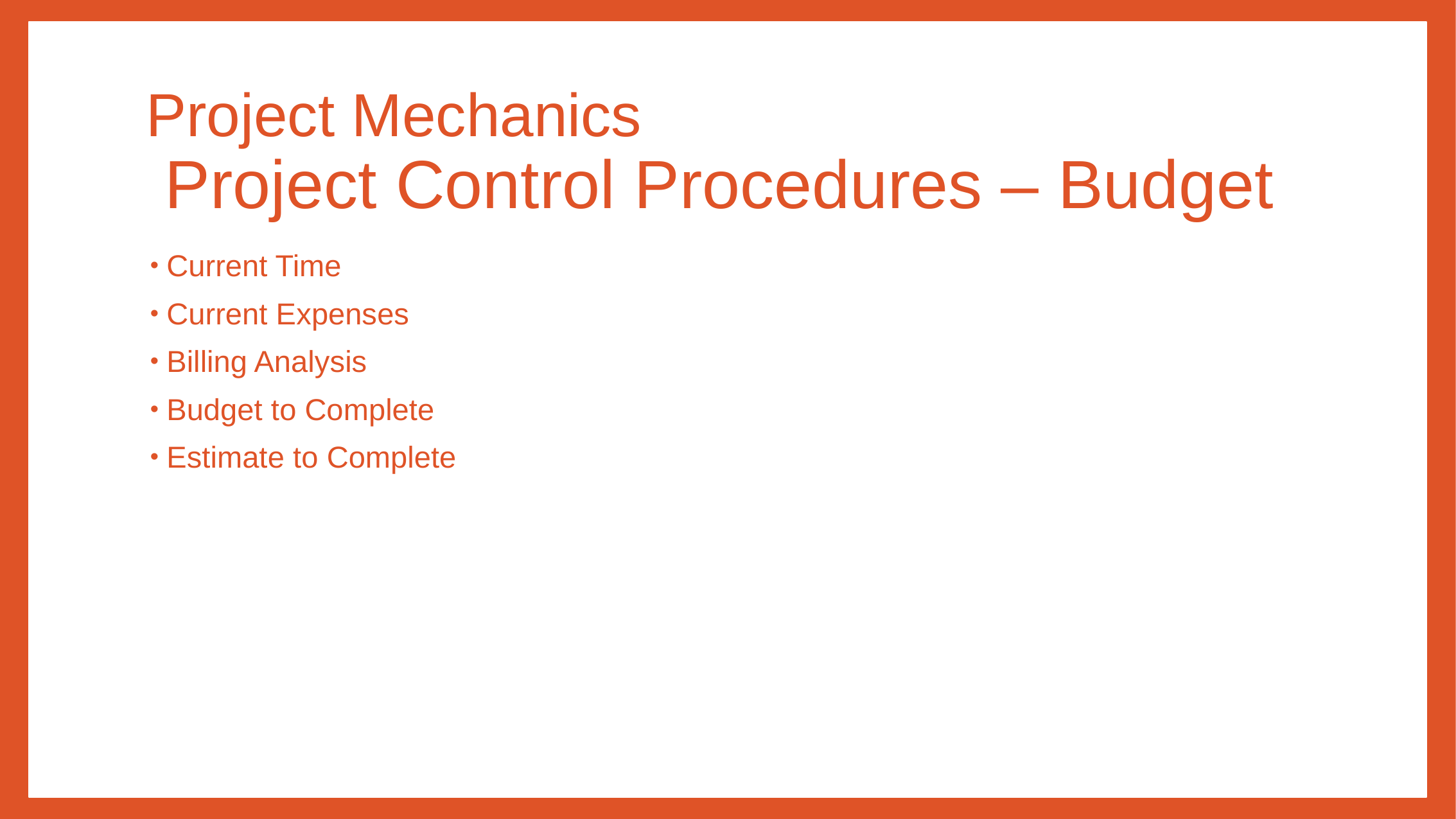

# Project Mechanics Project Control Procedures – Budget
Current Time
Current Expenses
Billing Analysis
Budget to Complete
Estimate to Complete